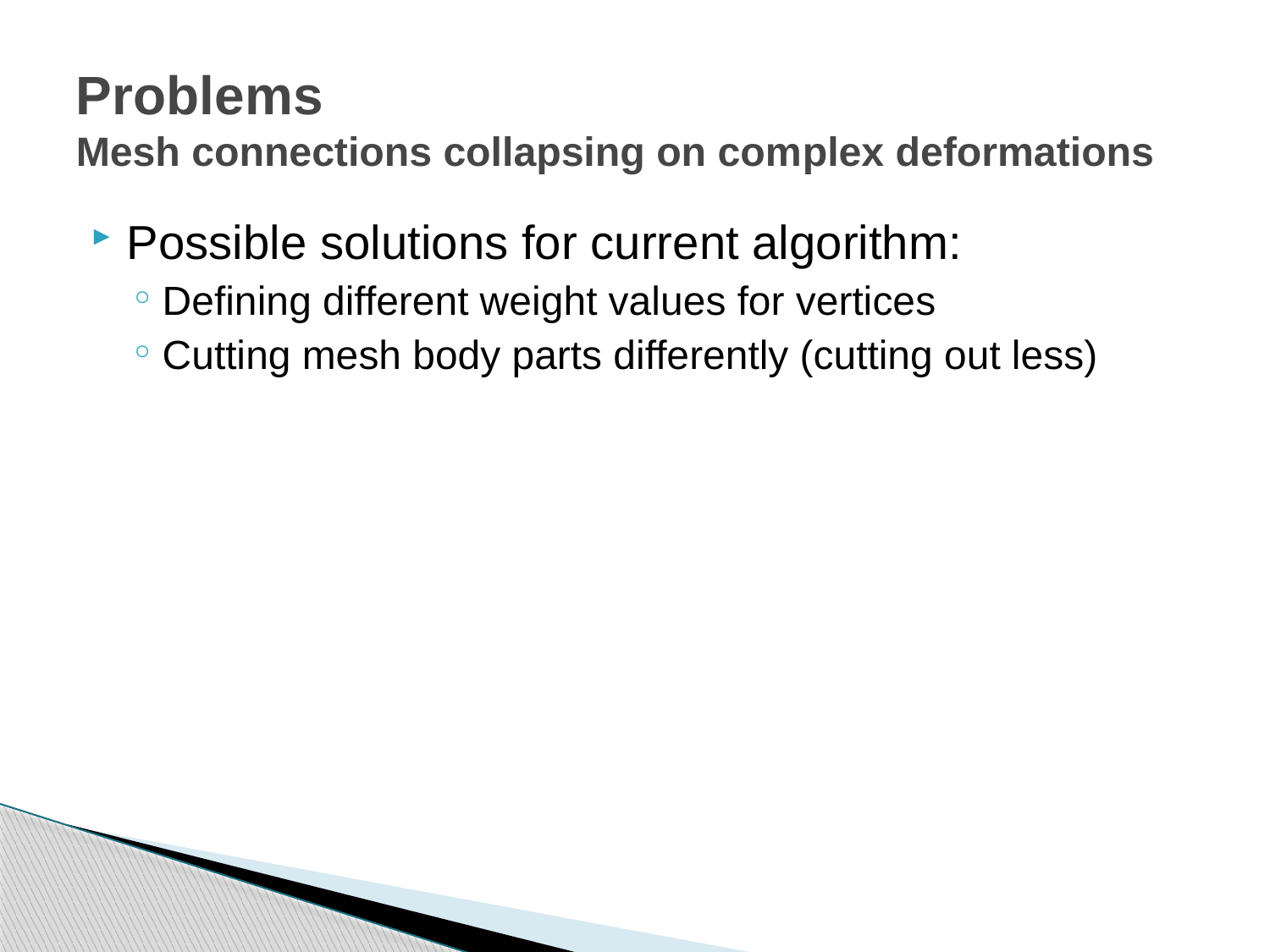

# Problems Mesh connections collapsing on complex deformations
Possible solutions for current algorithm:
Defining different weight values for vertices
Cutting mesh body parts differently (cutting out less)